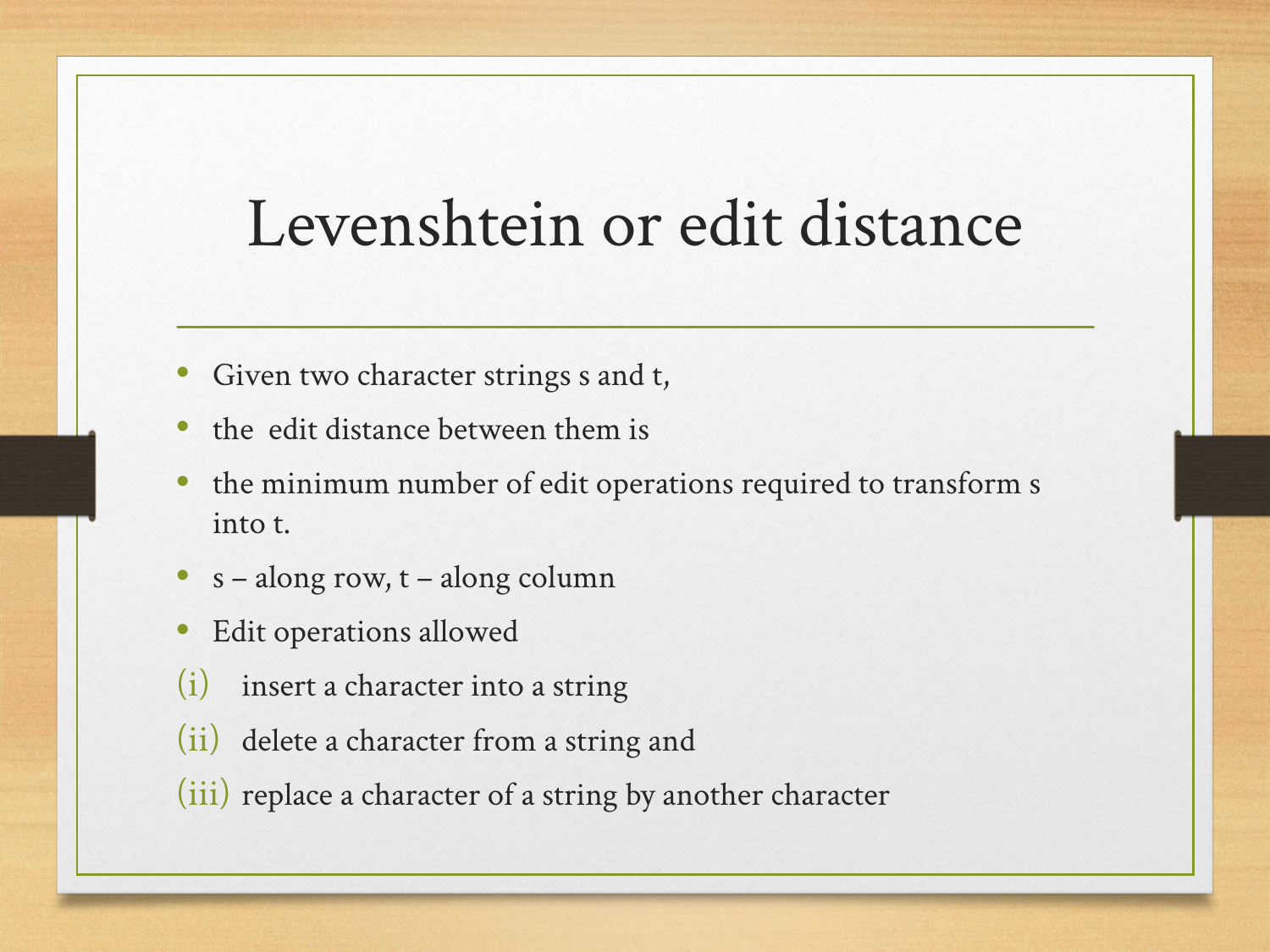

# Levenshtein or edit distance
Given two character strings s and t,
the  edit distance between them is
the minimum number of edit operations required to transform s into t.
s – along row, t – along column
Edit operations allowed
insert a character into a string
delete a character from a string and
replace a character of a string by another character